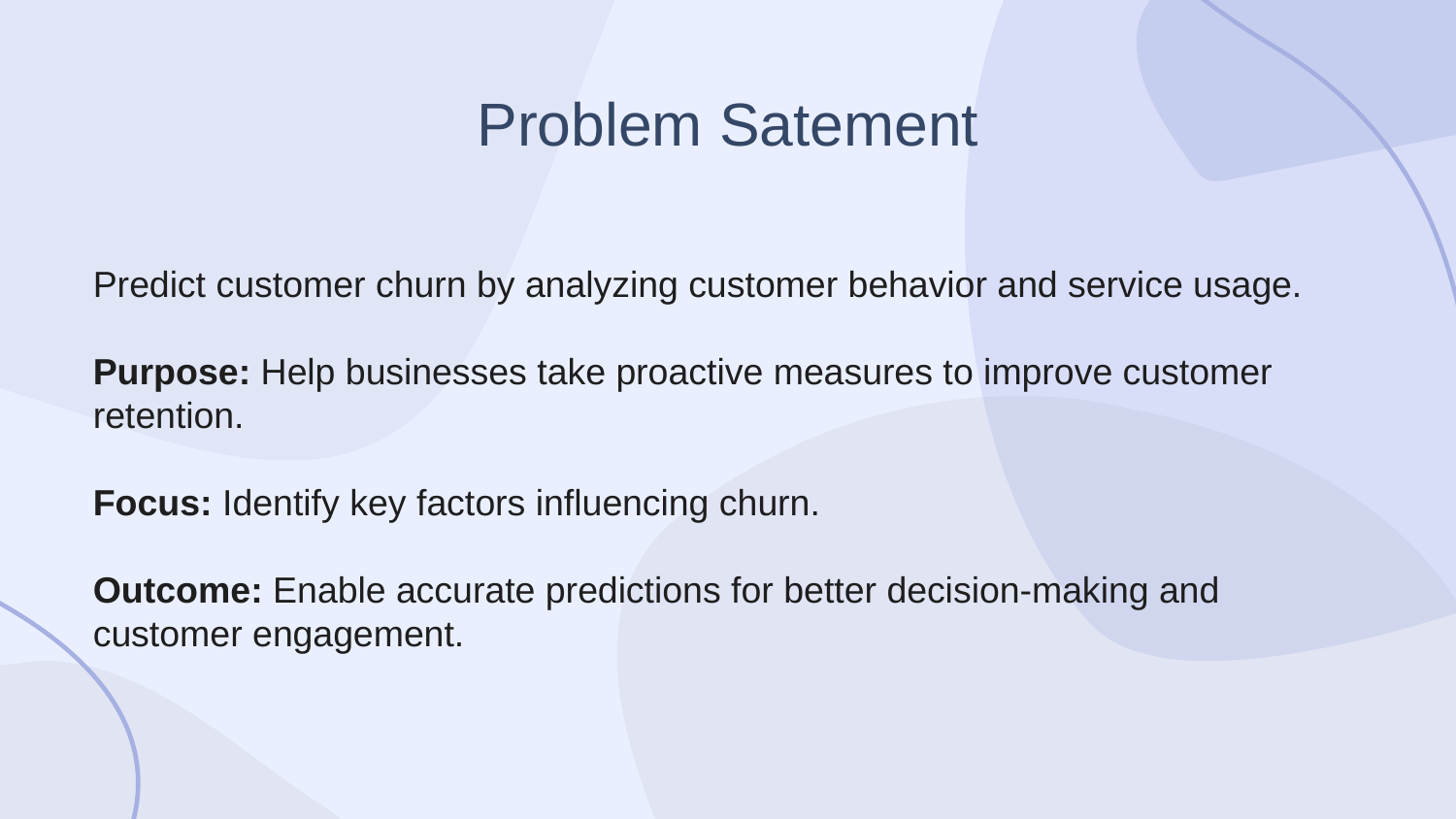

# Problem Satement
Predict customer churn by analyzing customer behavior and service usage.

Purpose: Help businesses take proactive measures to improve customer retention.

Focus: Identify key factors influencing churn.

Outcome: Enable accurate predictions for better decision-making and customer engagement.